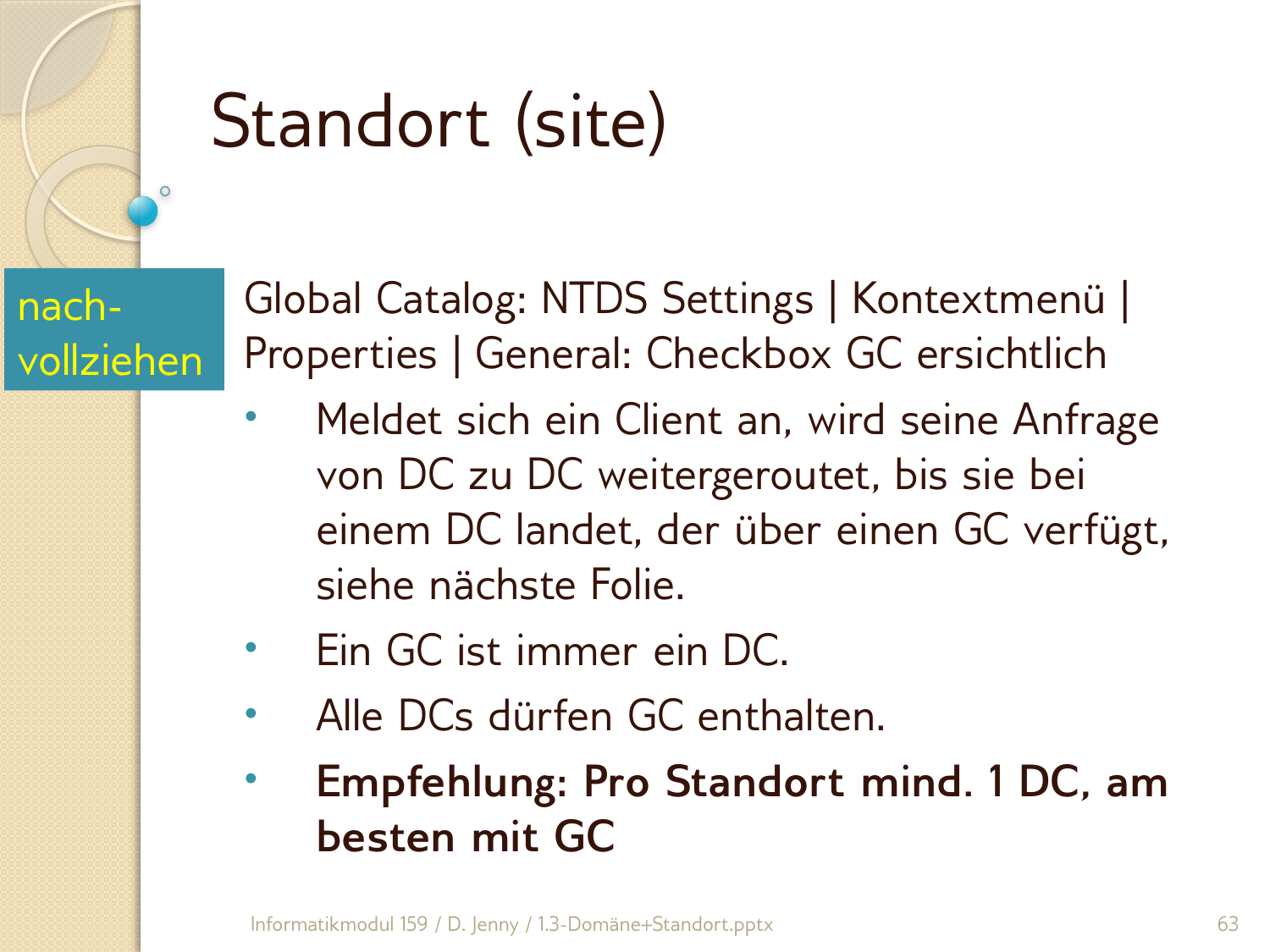

# Standort (site)
Global Catalog: NTDS Settings | Kontextmenü | Properties | General: Checkbox GC ersichtlich
Meldet sich ein Client an, wird seine Anfrage von DC zu DC weitergeroutet, bis sie bei einem DC landet, der über einen GC verfügt, siehe nächste Folie.
Ein GC ist immer ein DC.
Alle DCs dürfen GC enthalten.
Empfehlung: Pro Standort mind. 1 DC, am besten mit GC
nach-vollziehen
Informatikmodul 159 / D. Jenny / 1.3-Domäne+Standort.pptx
63